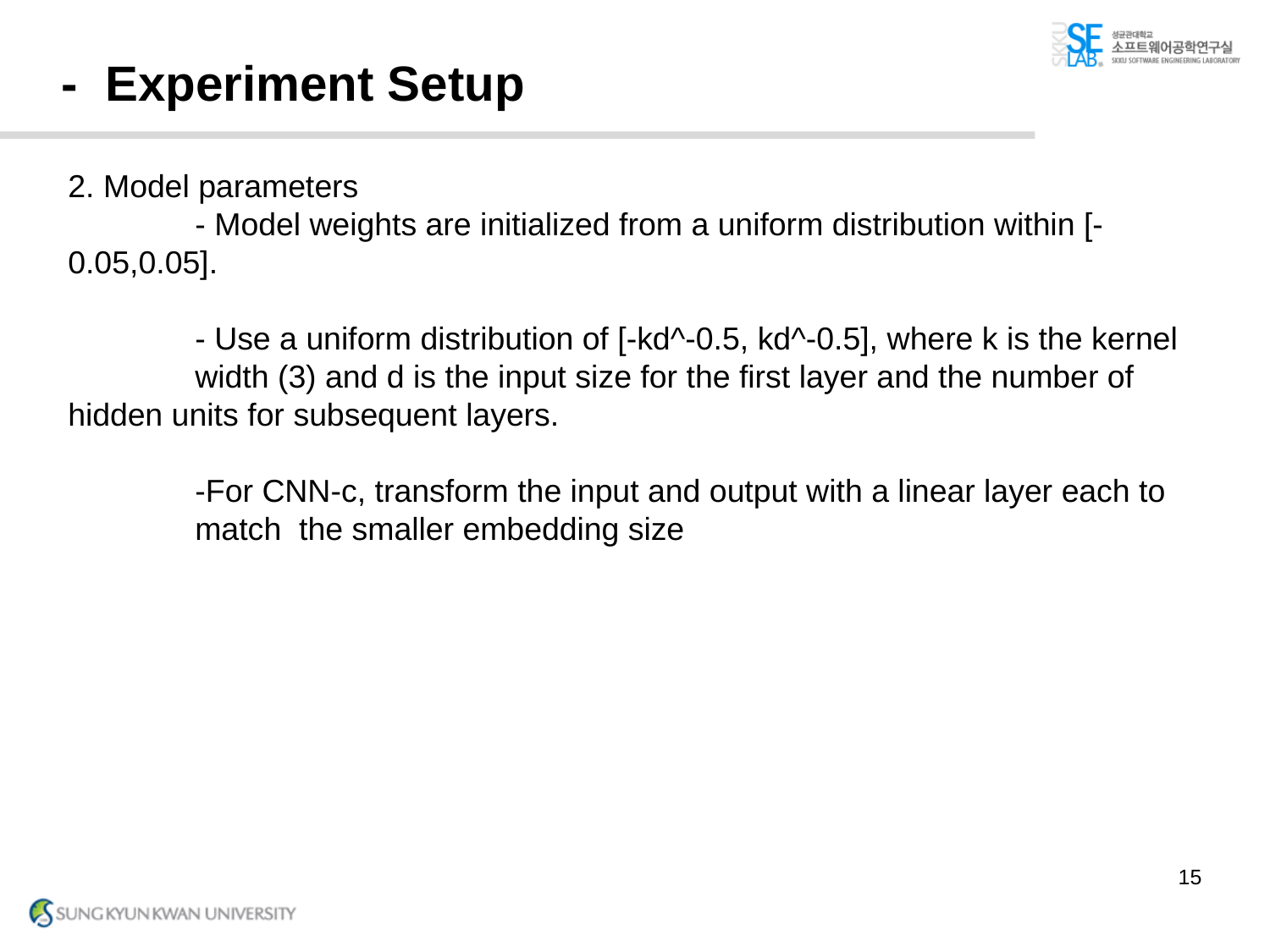

# -  Experiment Setup
2. Model parameters
	- Model weights are initialized from a uniform distribution within [-	0.05,0.05].

	- Use a uniform distribution of [-kd^-0.5, kd^-0.5], where k is the kernel
	width (3) and d is the input size for the first layer and the number of 	hidden units for subsequent layers.

	-For CNN-c, transform the input and output with a linear layer each to
	match  the smaller embedding size

15